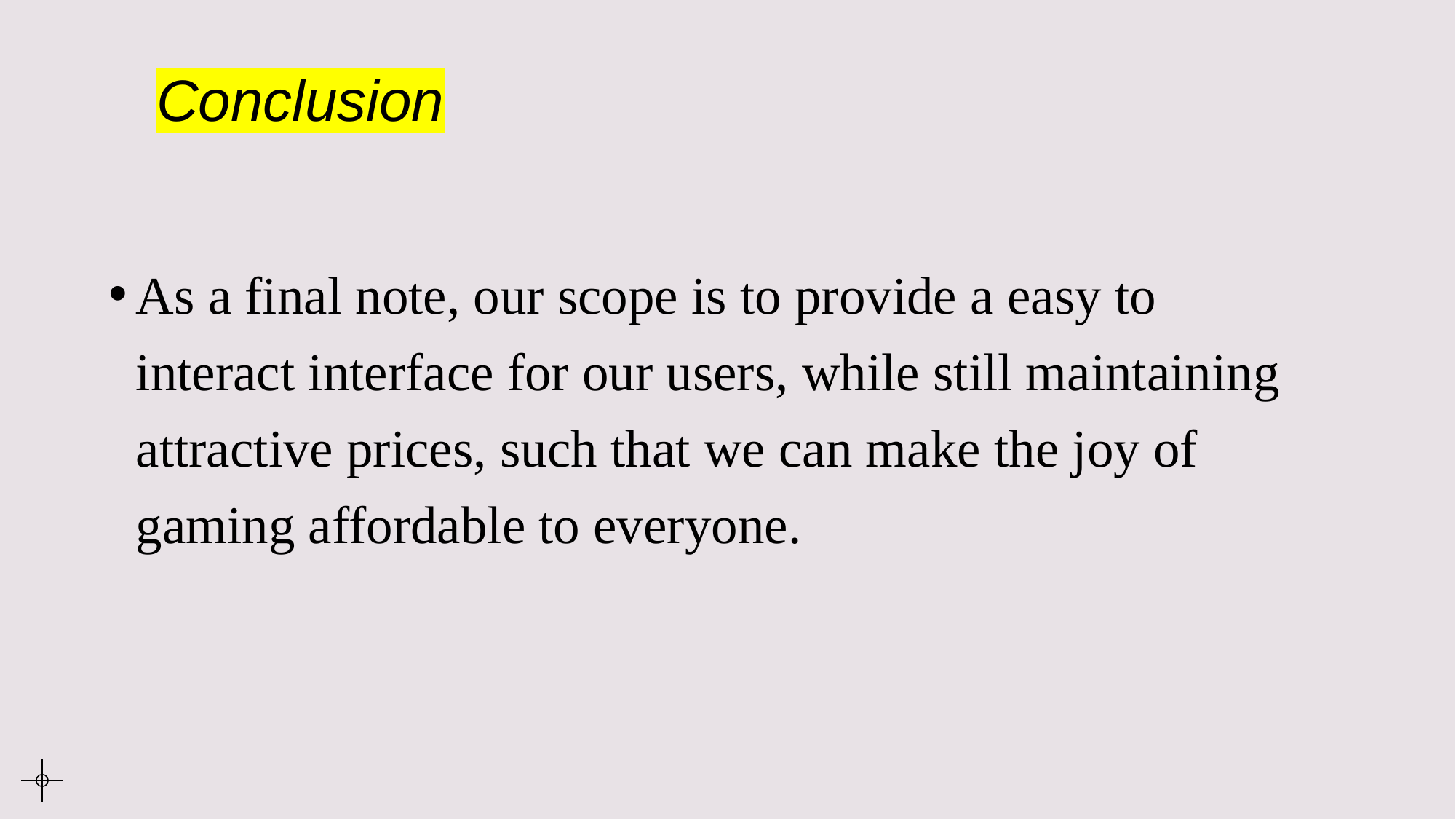

Conclusion
As a final note, our scope is to provide a easy to interact interface for our users, while still maintaining attractive prices, such that we can make the joy of gaming affordable to everyone.